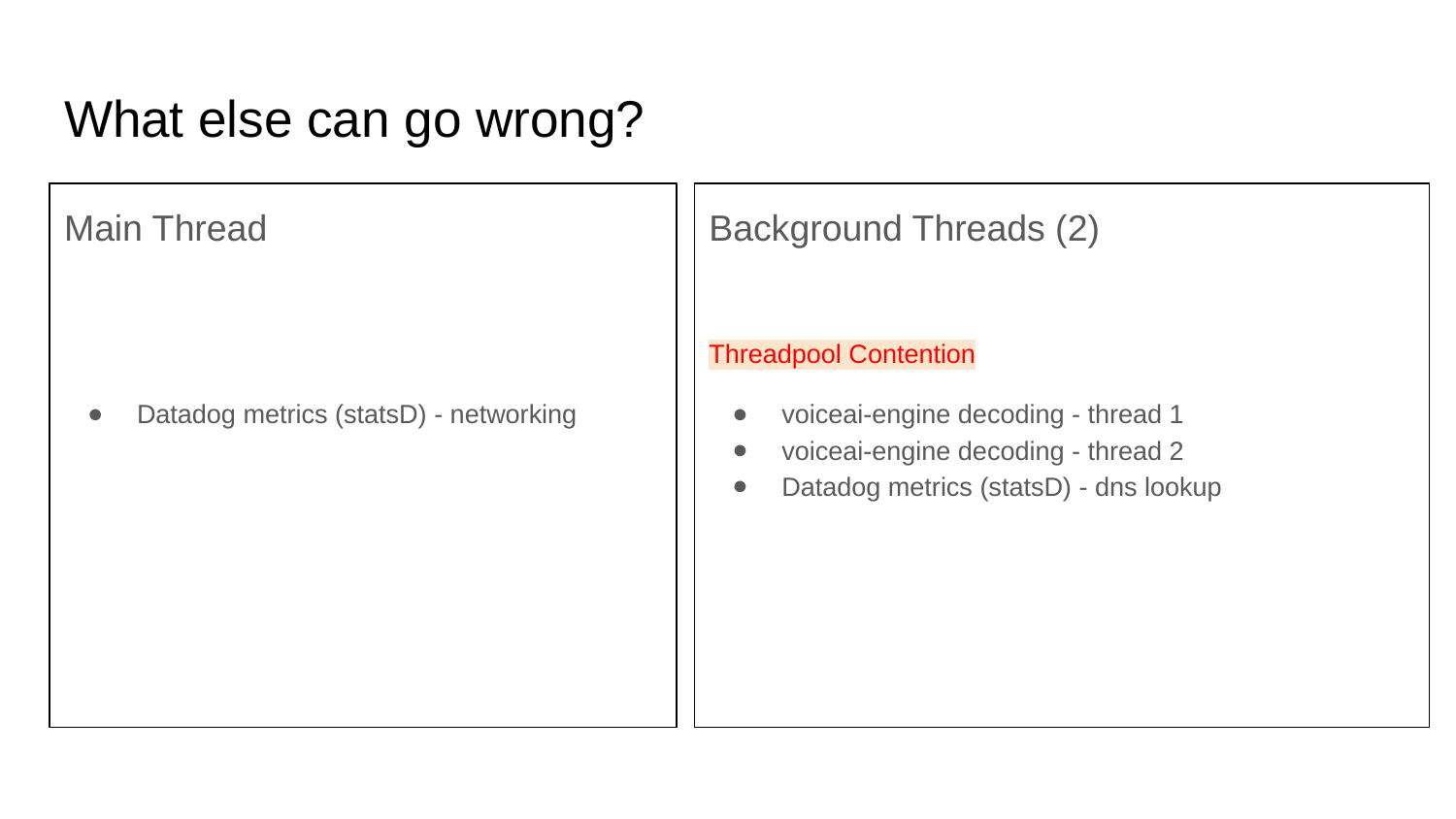

# What else can go wrong?
Main Thread

Datadog metrics (statsD) - networking

Background Threads (2)

Threadpool Contention
voiceai-engine decoding - thread 1
voiceai-engine decoding - thread 2
Datadog metrics (statsD) - dns lookup